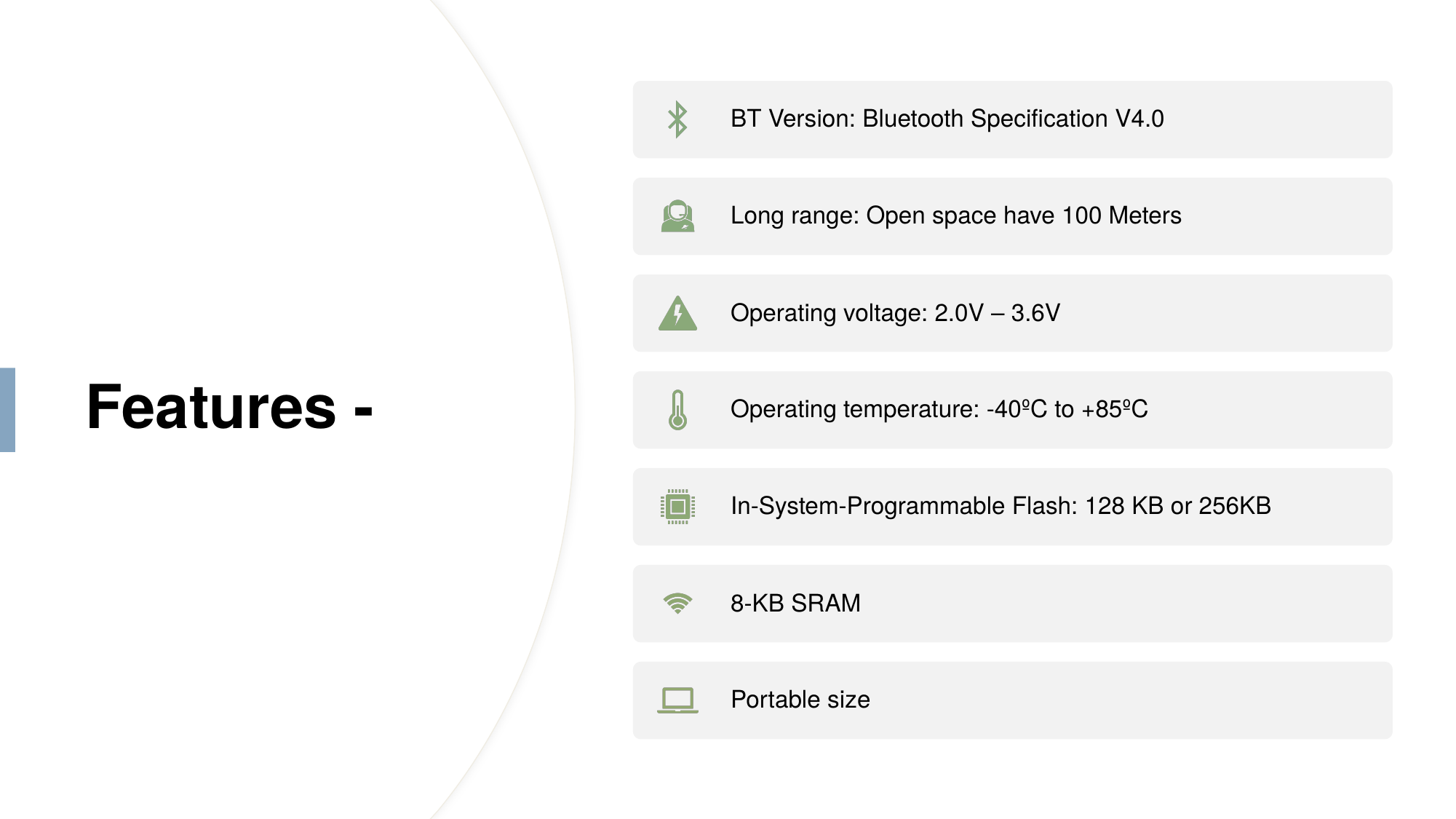

BT Version: Bluetooth Specification V4.0
Long range: Open space have 100 Meters
Operating voltage: 2.0V – 3.6V
Operating temperature: -40ºC to +85ºC
In-System-Programmable Flash: 128 KB or 256KB
8-KB SRAM
Portable size
# Features -